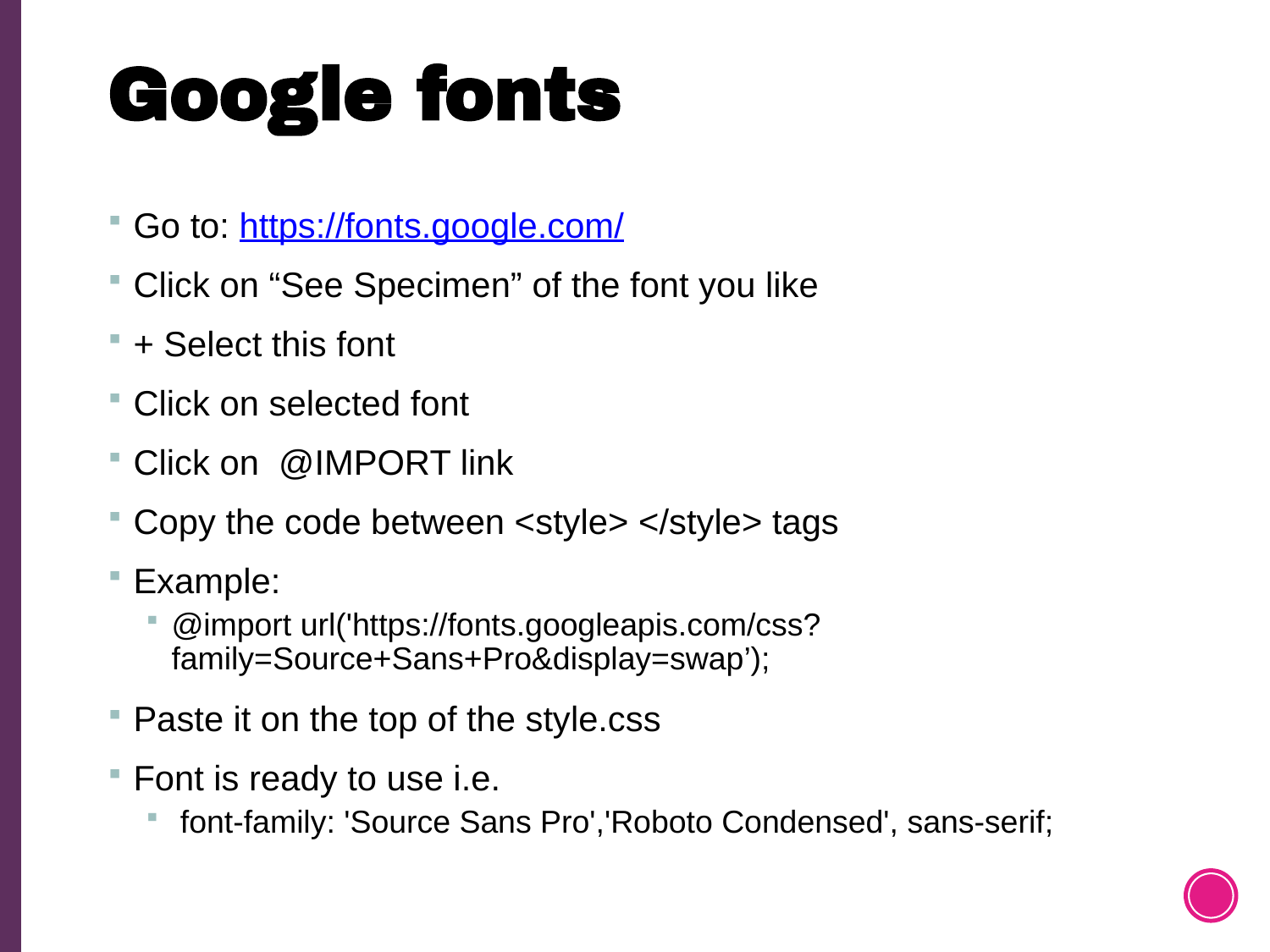

# Google fonts
Go to: https://fonts.google.com/
Click on “See Specimen” of the font you like
+ Select this font
Click on selected font
Click on  @IMPORT link
Copy the code between <style> </style> tags
Example:
@import url('https://fonts.googleapis.com/css?family=Source+Sans+Pro&display=swap’);
Paste it on the top of the style.css
Font is ready to use i.e.
 font-family: 'Source Sans Pro','Roboto Condensed', sans-serif;